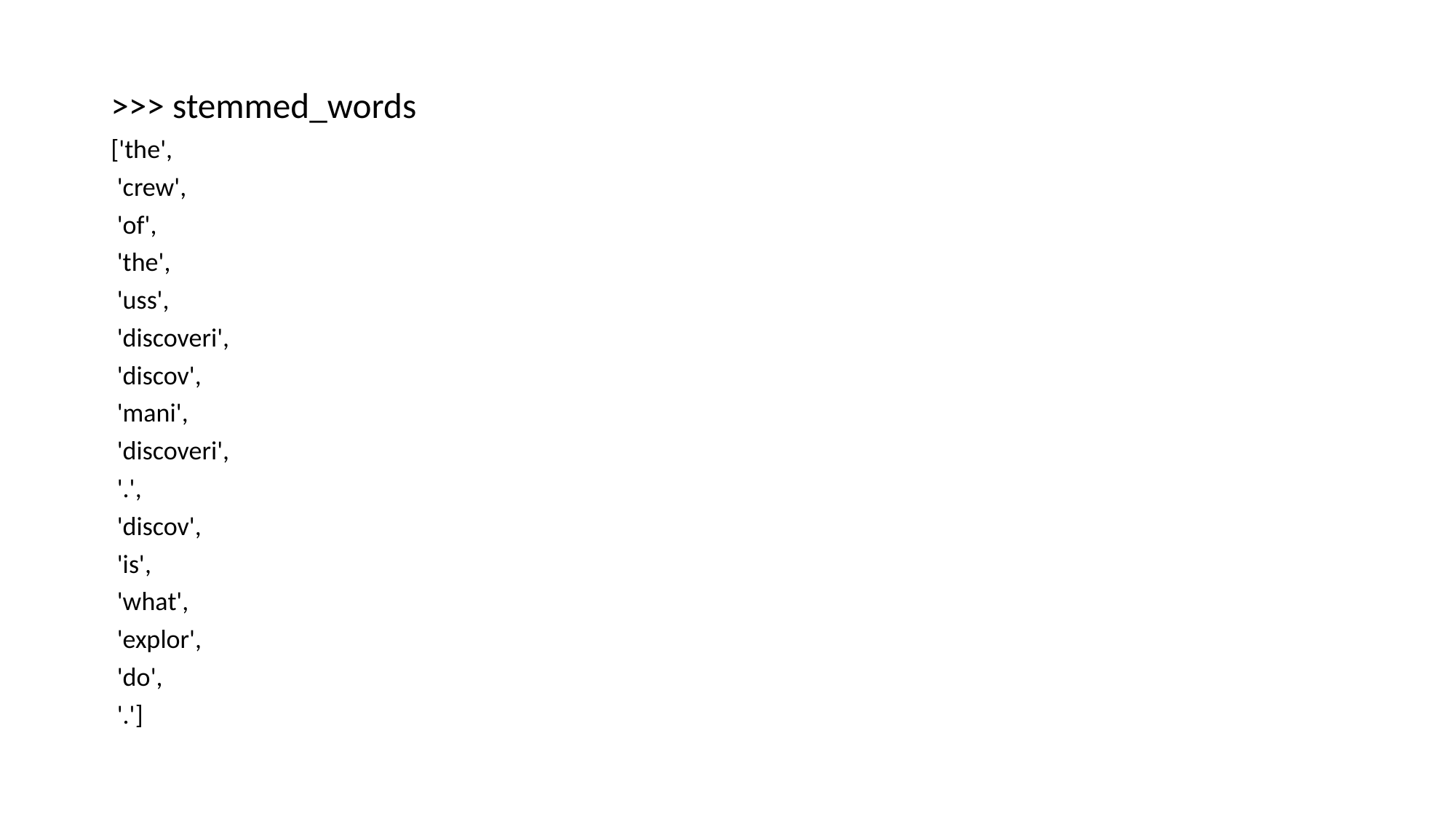

>>> stemmed_words
['the',
 'crew',
 'of',
 'the',
 'uss',
 'discoveri',
 'discov',
 'mani',
 'discoveri',
 '.',
 'discov',
 'is',
 'what',
 'explor',
 'do',
 '.']